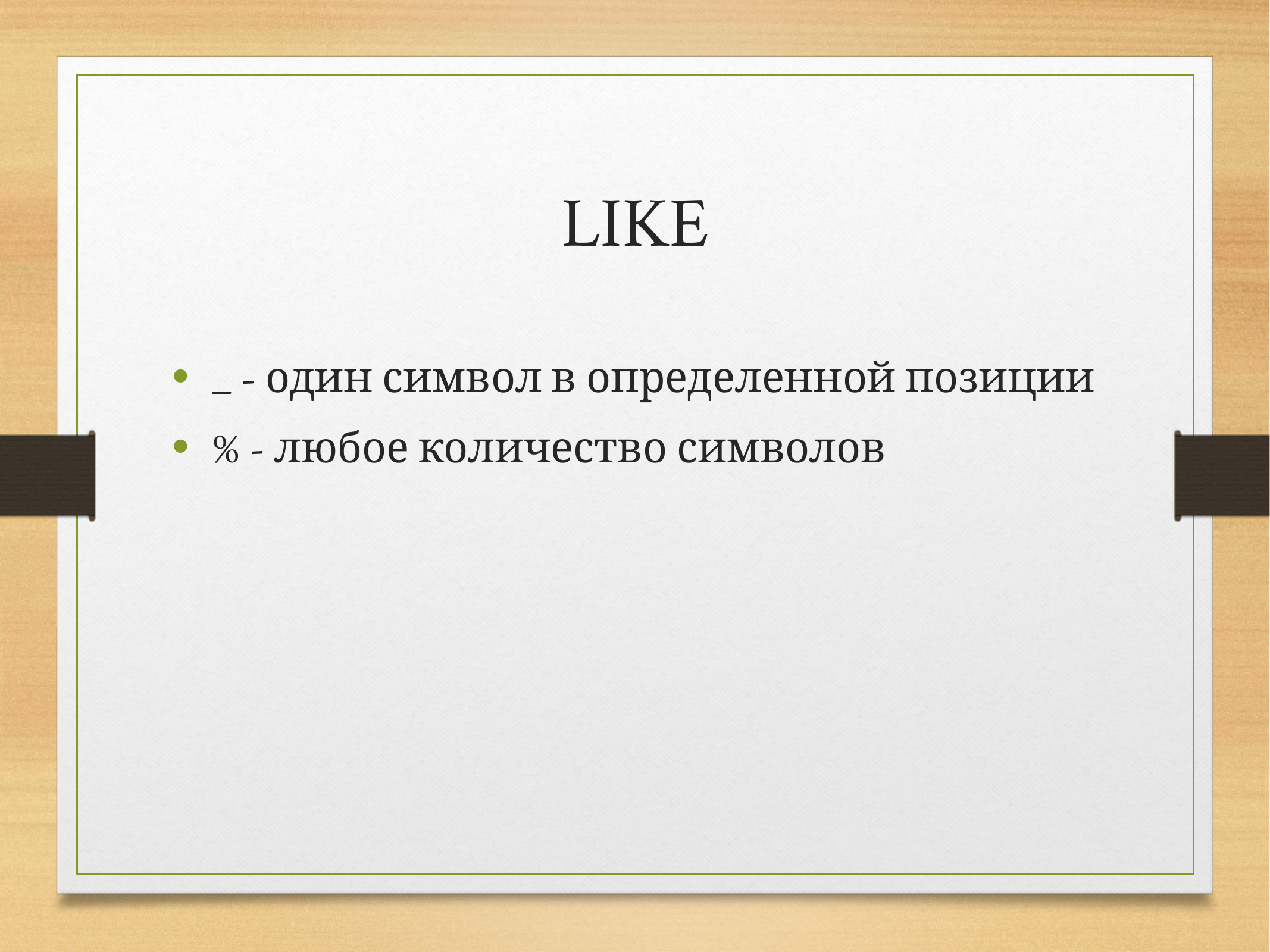

# LIKE
_ - один символ в определенной позиции
% - любое количество символов